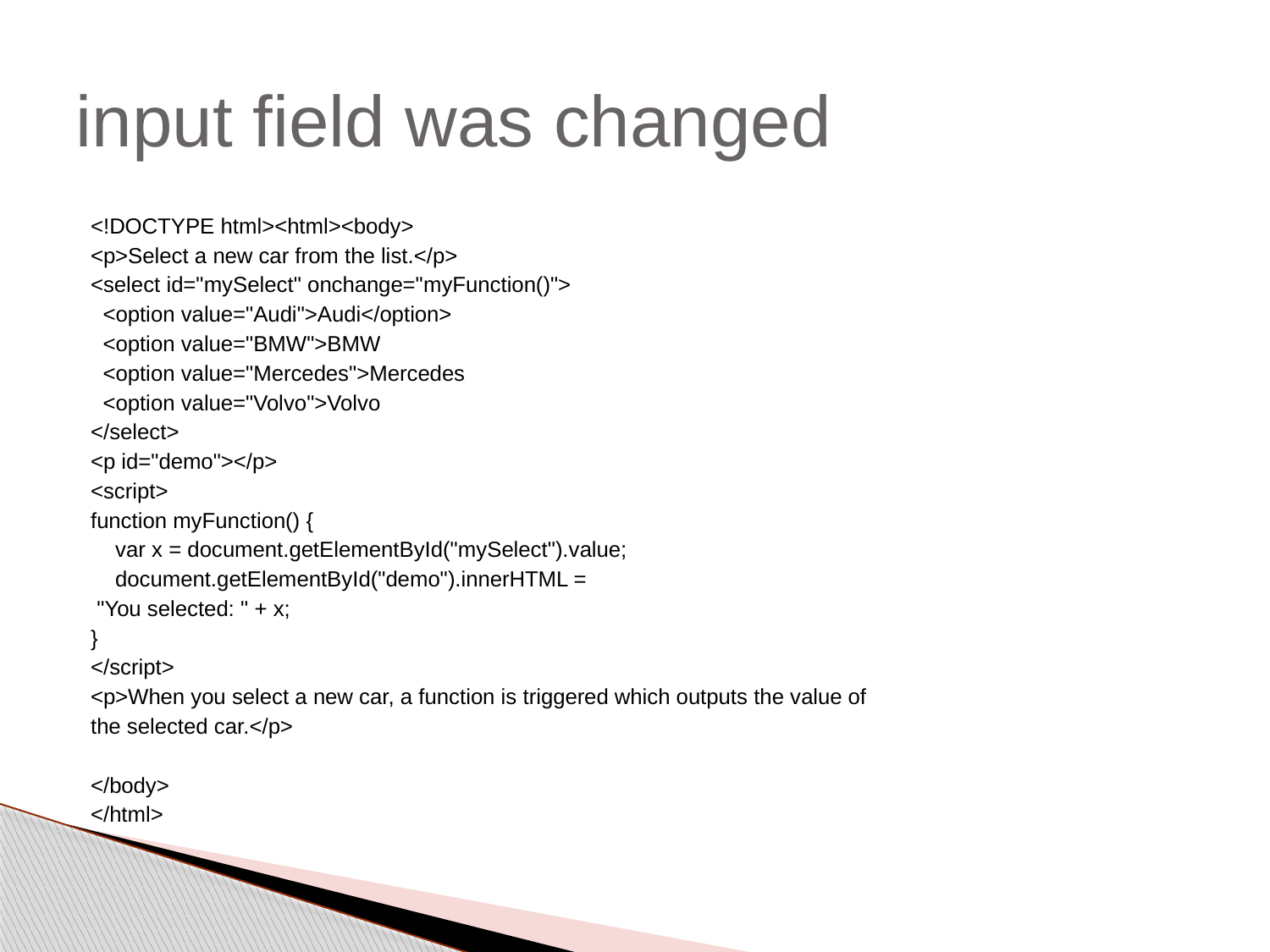

# input field was changed
<!DOCTYPE html><html><body>
<p>Select a new car from the list.</p>
<select id="mySelect" onchange="myFunction()">
  <option value="Audi">Audi</option>
  <option value="BMW">BMW
  <option value="Mercedes">Mercedes
  <option value="Volvo">Volvo
</select>
<p id="demo"></p>
<script>
function myFunction() {
    var x = document.getElementById("mySelect").value;
    document.getElementById("demo").innerHTML =
 "You selected: " + x;
}
</script>
<p>When you select a new car, a function is triggered which outputs the value of
the selected car.</p>

</body>
</html>